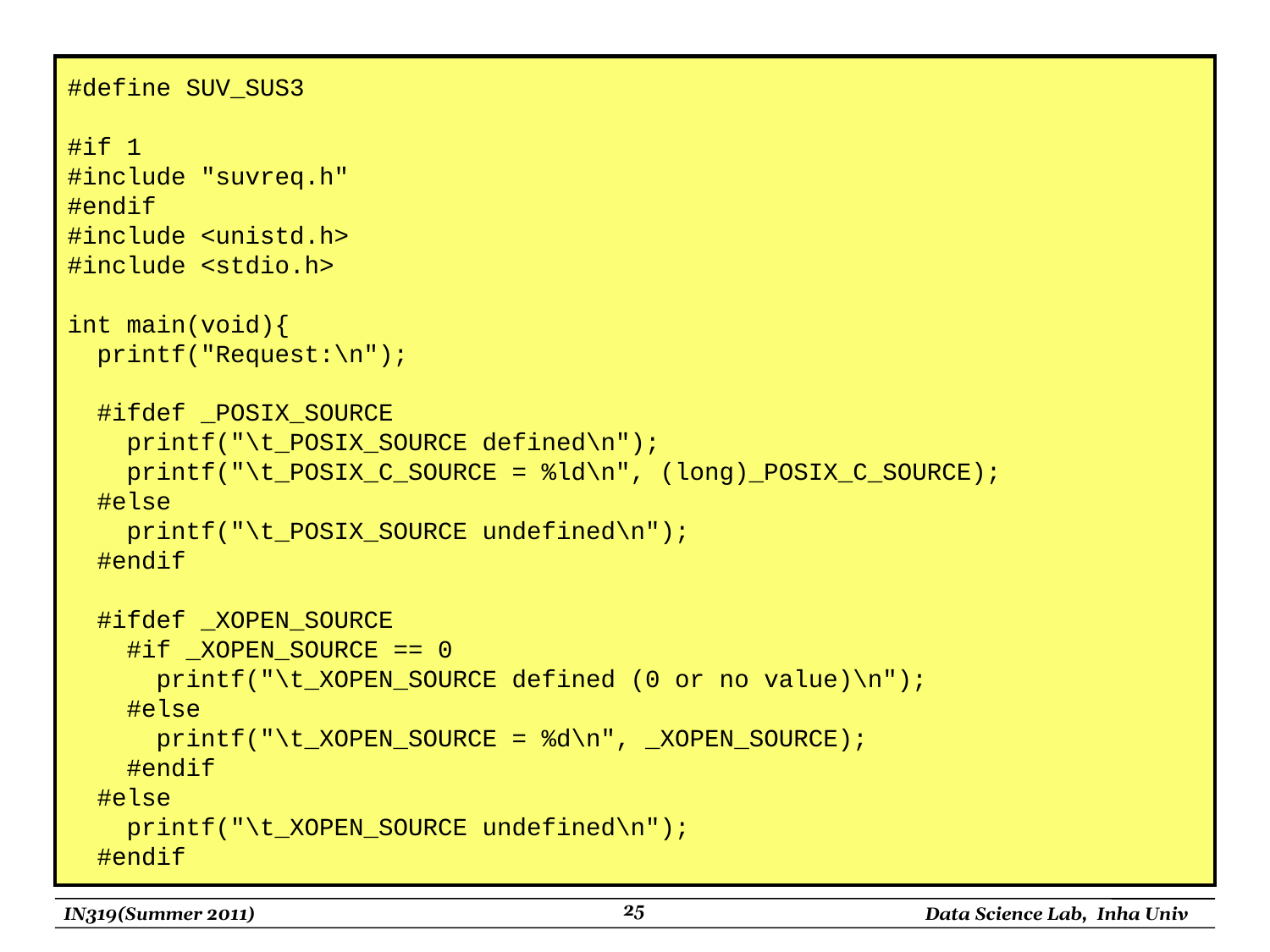

#
#define SUV_SUS3

#if 1
#include "suvreq.h"
#endif
#include <unistd.h>
#include <stdio.h>

int main(void){
  printf("Request:\n");

  #ifdef _POSIX_SOURCE
    printf("\t_POSIX_SOURCE defined\n");
    printf("\t_POSIX_C_SOURCE = %ld\n", (long)_POSIX_C_SOURCE);
  #else
    printf("\t_POSIX_SOURCE undefined\n");
  #endif

  #ifdef _XOPEN_SOURCE
    #if _XOPEN_SOURCE == 0
      printf("\t_XOPEN_SOURCE defined (0 or no value)\n");
    #else
      printf("\t_XOPEN_SOURCE = %d\n", _XOPEN_SOURCE);
    #endif
  #else
    printf("\t_XOPEN_SOURCE undefined\n");
  #endif

25